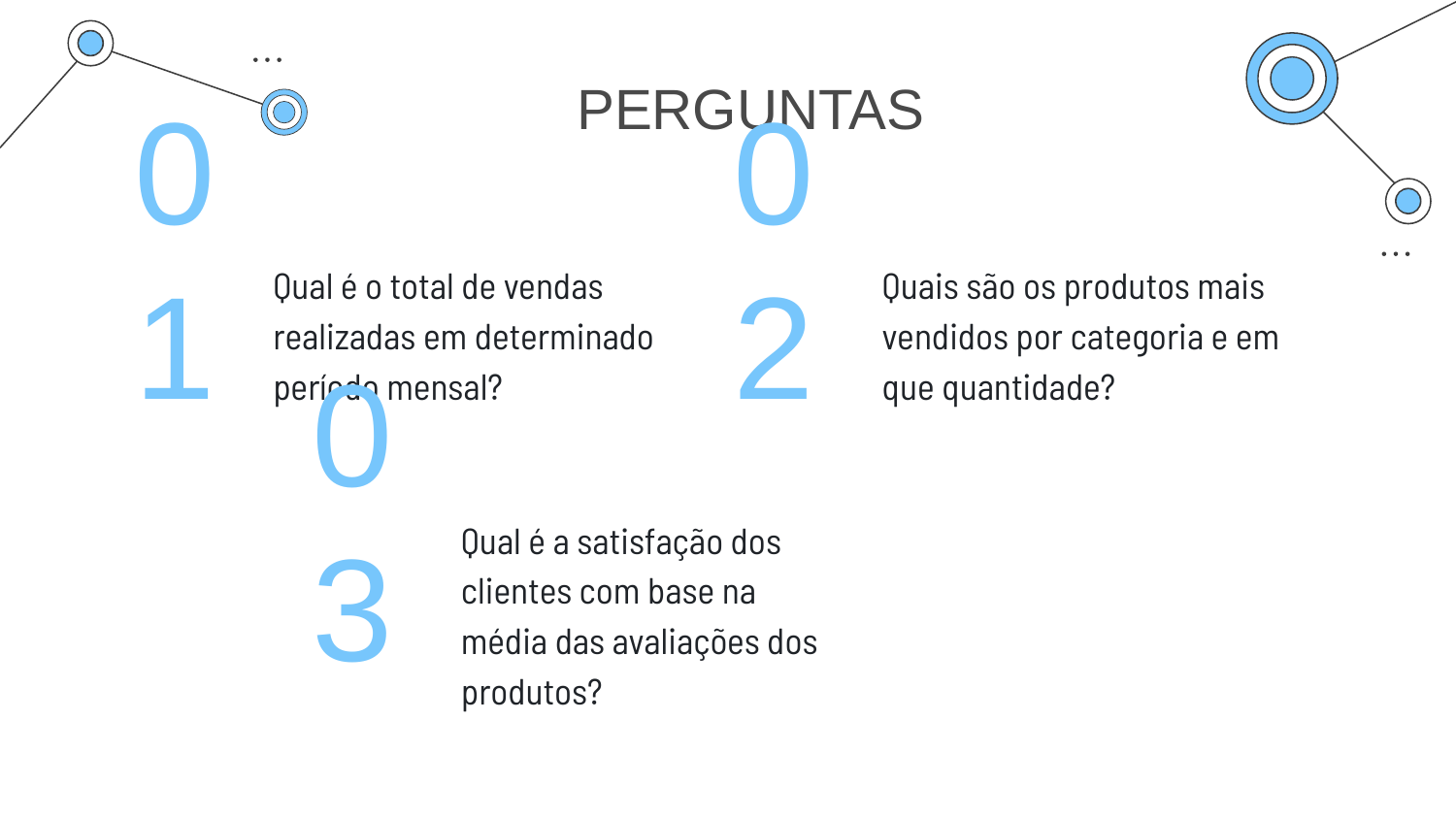

# PERGUNTAS
Qual é o total de vendas realizadas em determinado   período mensal?

Quais são os produtos mais vendidos por categoria e em que quantidade?
01
02
Qual é a satisfação dos clientes com base na média das avaliações dos produtos?

03